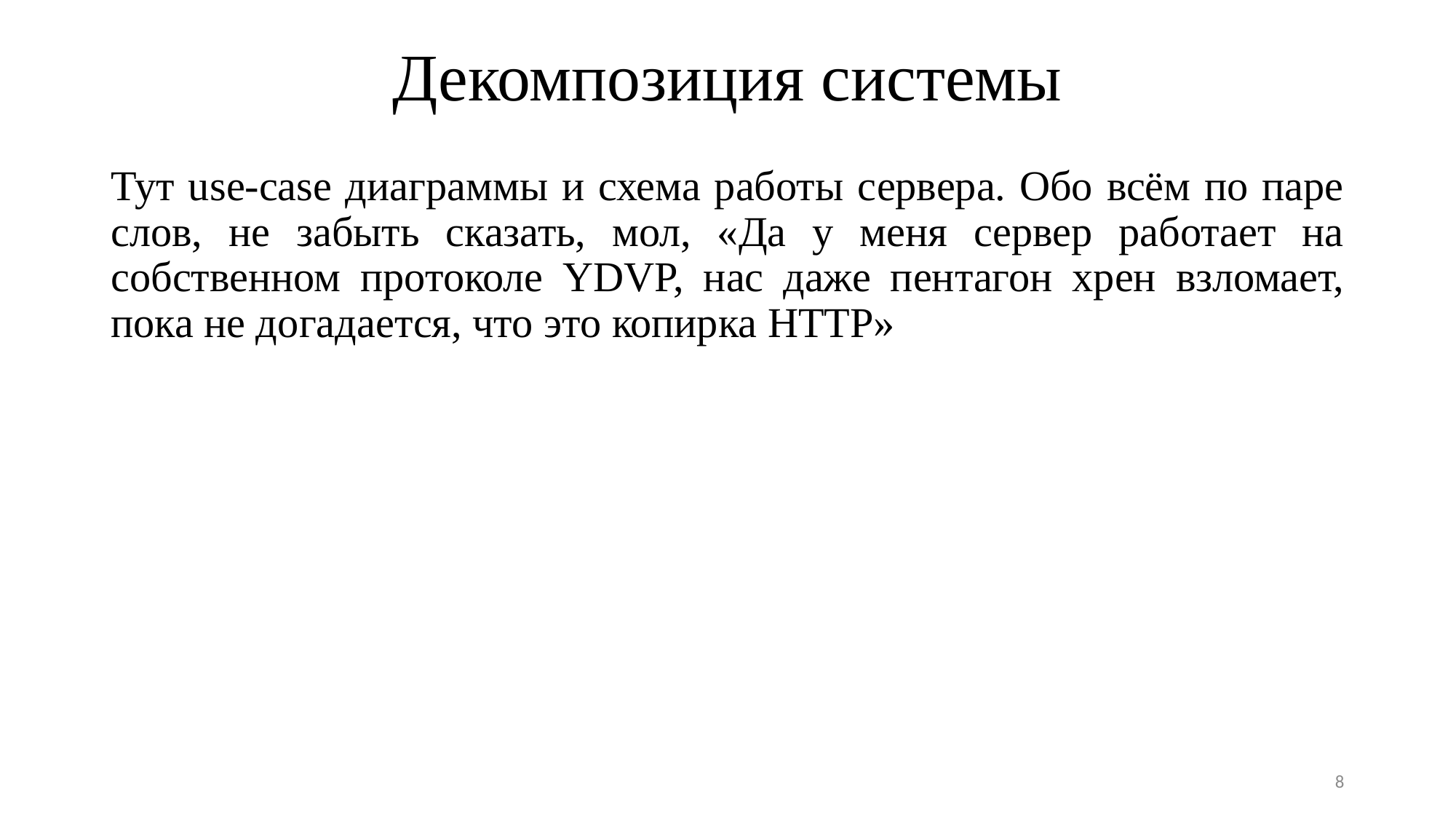

# Декомпозиция системы
Тут use-case диаграммы и схема работы сервера. Обо всём по паре слов, не забыть сказать, мол, «Да у меня сервер работает на собственном протоколе YDVP, нас даже пентагон хрен взломает, пока не догадается, что это копирка HTTP»
8